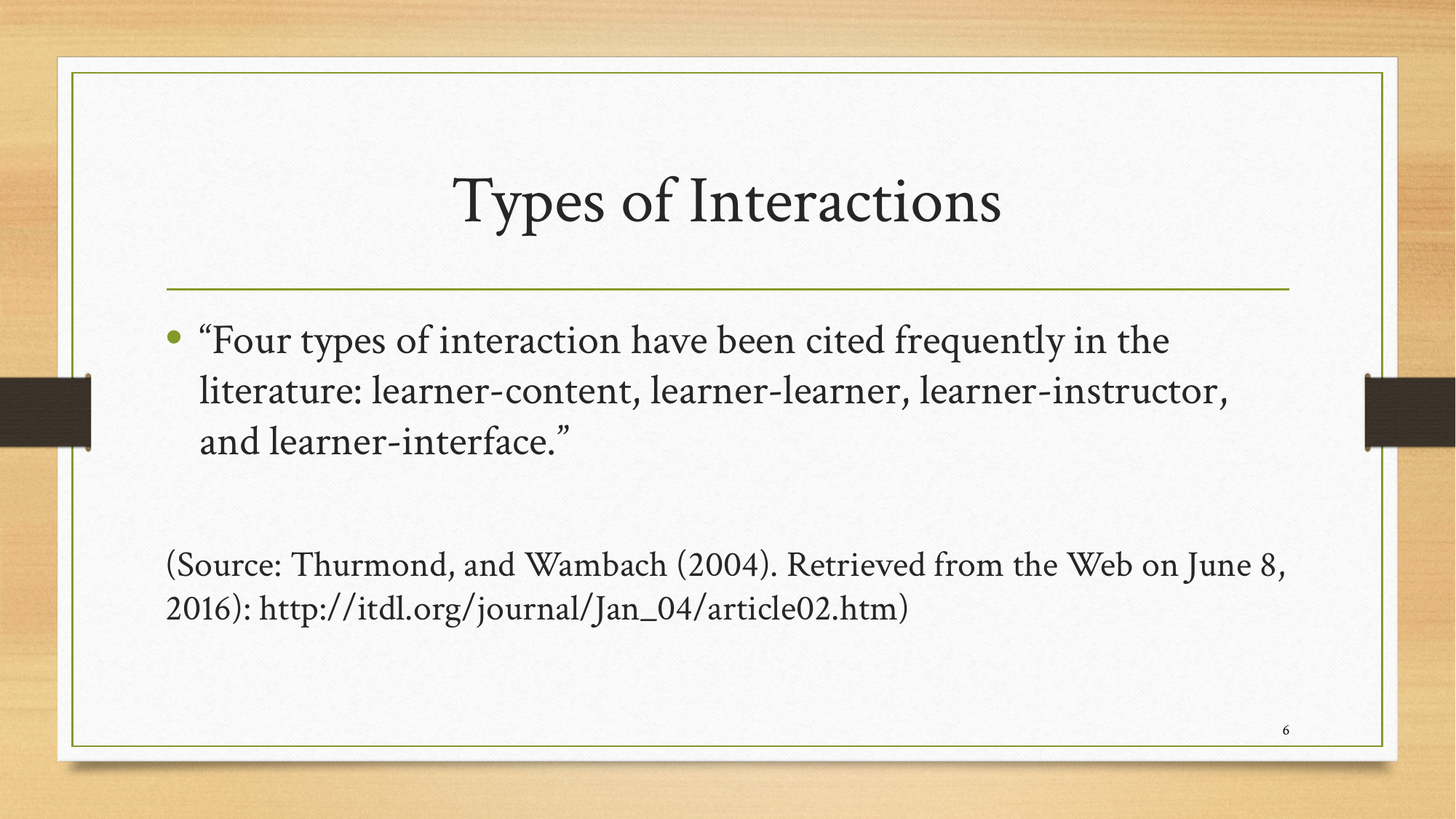

# Types of Interactions
“Four types of interaction have been cited frequently in the literature: learner-content, learner-learner, learner-instructor, and learner-interface.”

(Source: Thurmond, and Wambach (2004). Retrieved from the Web on June 8, 2016): http://itdl.org/journal/Jan_04/article02.htm)
6